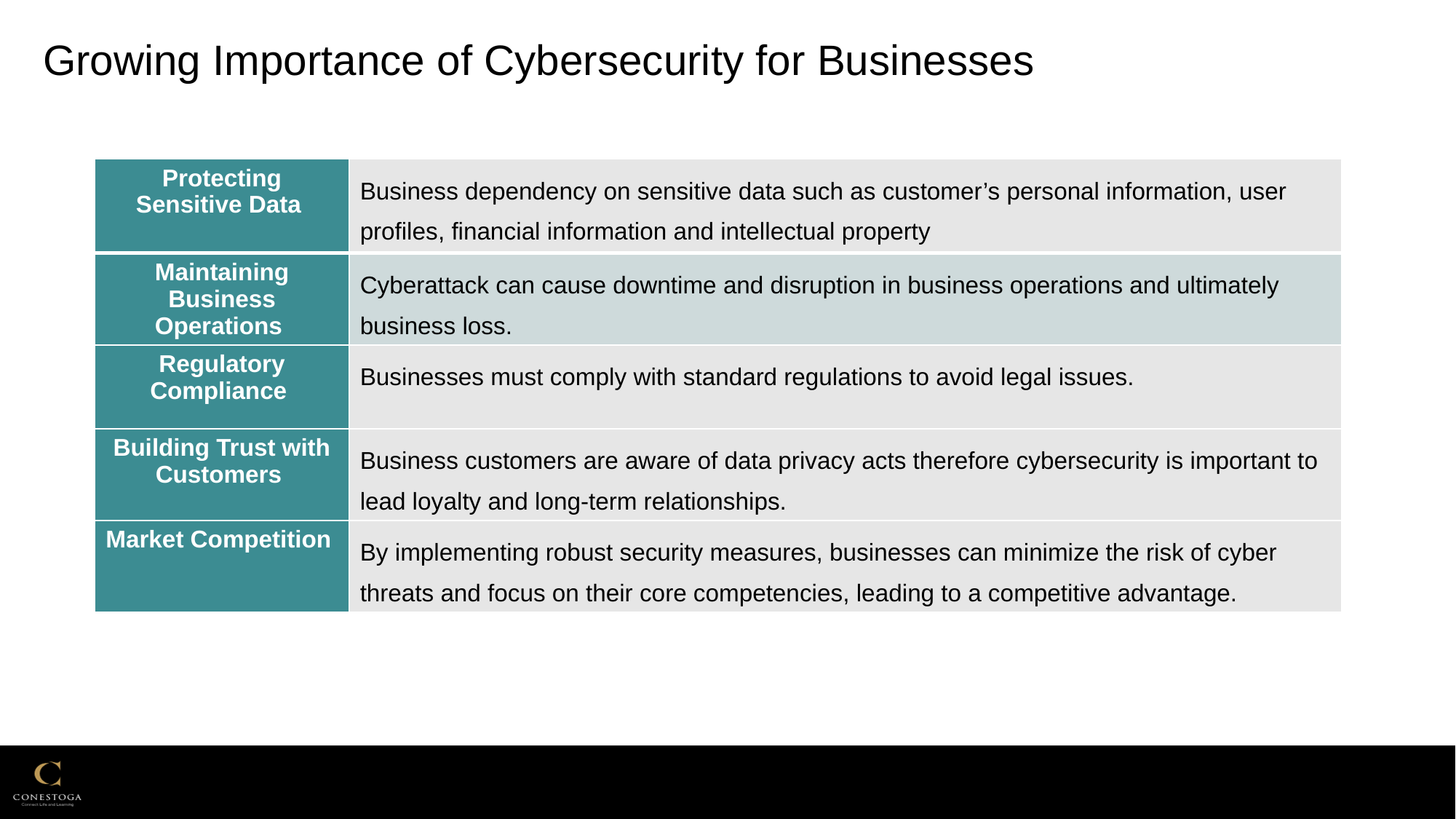

# Growing Importance of Cybersecurity for Businesses
| Protecting Sensitive Data | Business dependency on sensitive data such as customer’s personal information, user profiles, financial information and intellectual property |
| --- | --- |
| Maintaining Business Operations | Cyberattack can cause downtime and disruption in business operations and ultimately business loss. |
| Regulatory Compliance | Businesses must comply with standard regulations to avoid legal issues. |
| Building Trust with Customers | Business customers are aware of data privacy acts therefore cybersecurity is important to lead loyalty and long-term relationships. |
| Market Competition | By implementing robust security measures, businesses can minimize the risk of cyber threats and focus on their core competencies, leading to a competitive advantage. |